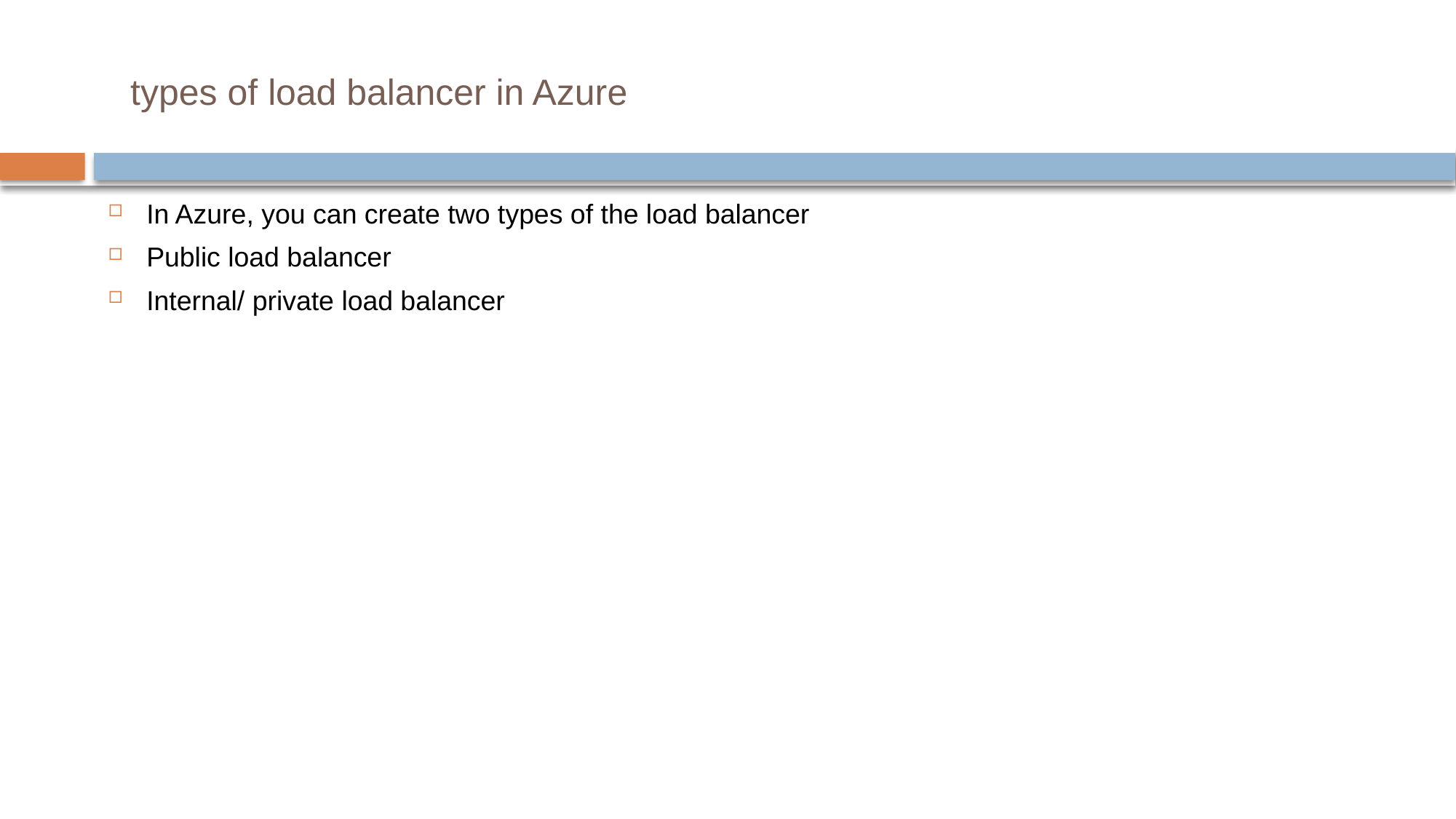

# types of load balancer in Azure
In Azure, you can create two types of the load balancer
Public load balancer
Internal/ private load balancer